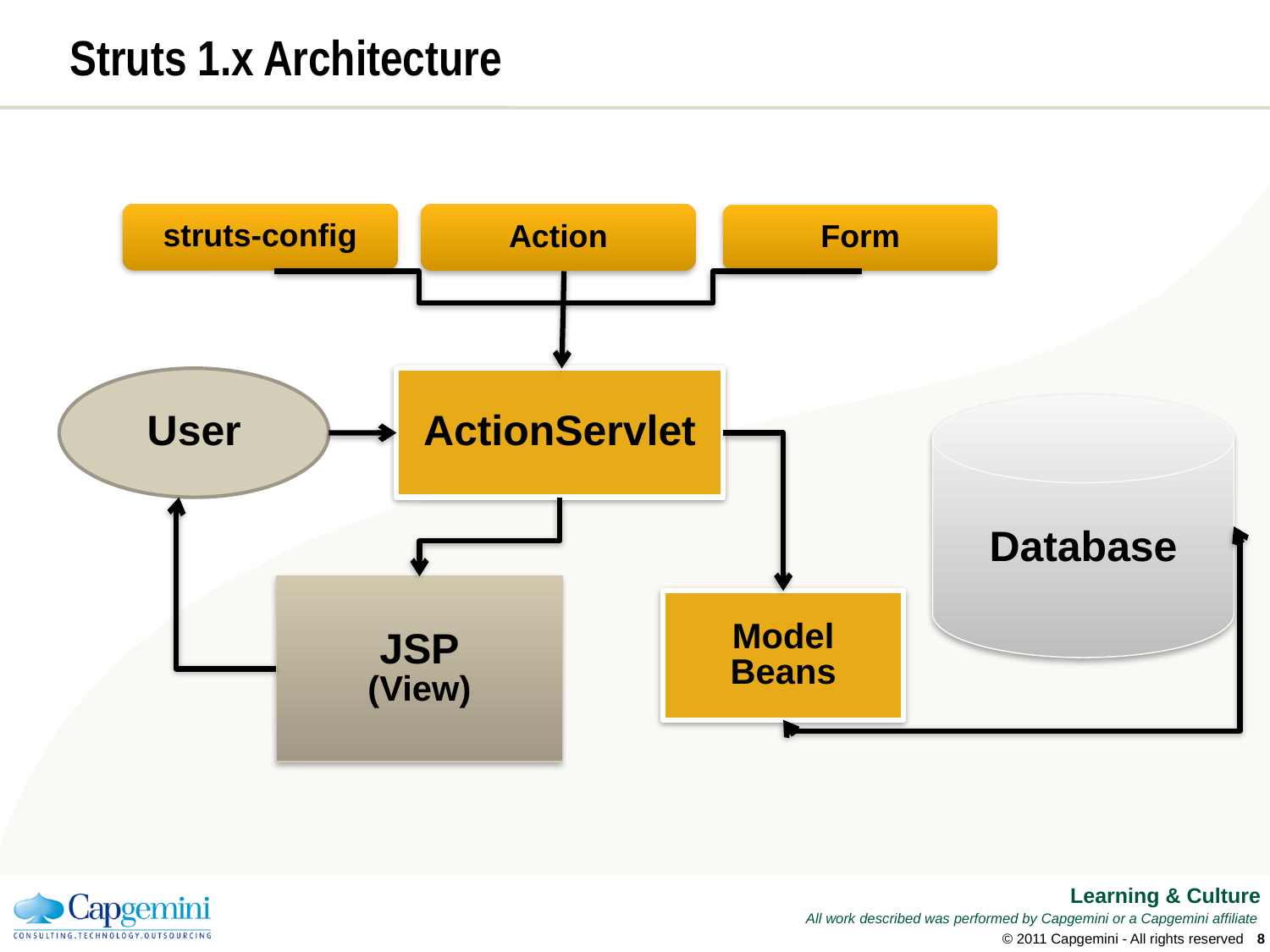

# Struts 1.x Architecture
struts-config
Action
Form
ActionServlet
User
Database
JSP
(View)
Model
Beans
© 2011 Capgemini - All rights reserved
8